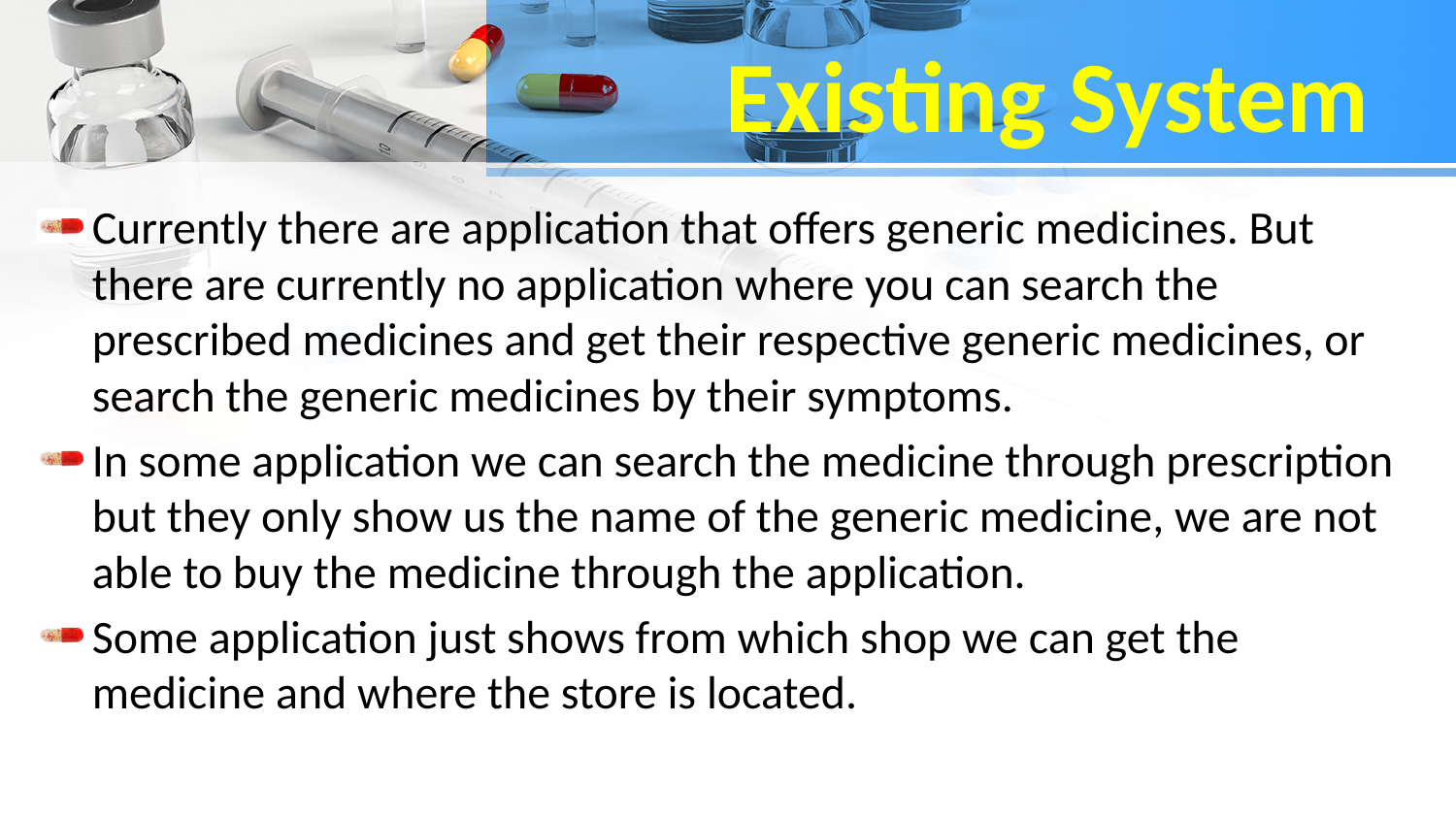

# Existing System
Currently there are application that offers generic medicines. But there are currently no application where you can search the prescribed medicines and get their respective generic medicines, or search the generic medicines by their symptoms.
In some application we can search the medicine through prescription but they only show us the name of the generic medicine, we are not able to buy the medicine through the application.
Some application just shows from which shop we can get the medicine and where the store is located.